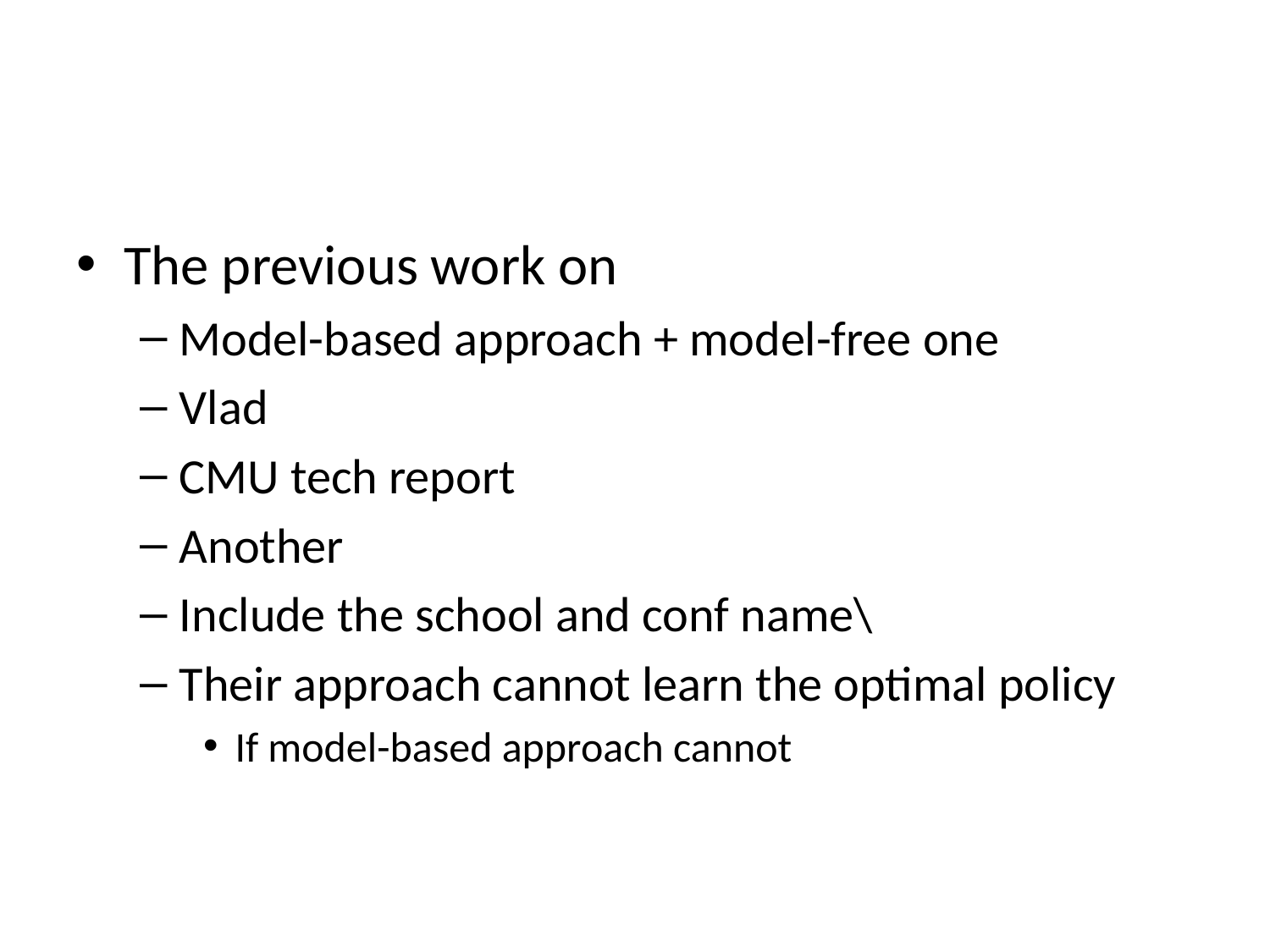

#
The previous work on
Model-based approach + model-free one
Vlad
CMU tech report
Another
Include the school and conf name\
Their approach cannot learn the optimal policy
If model-based approach cannot